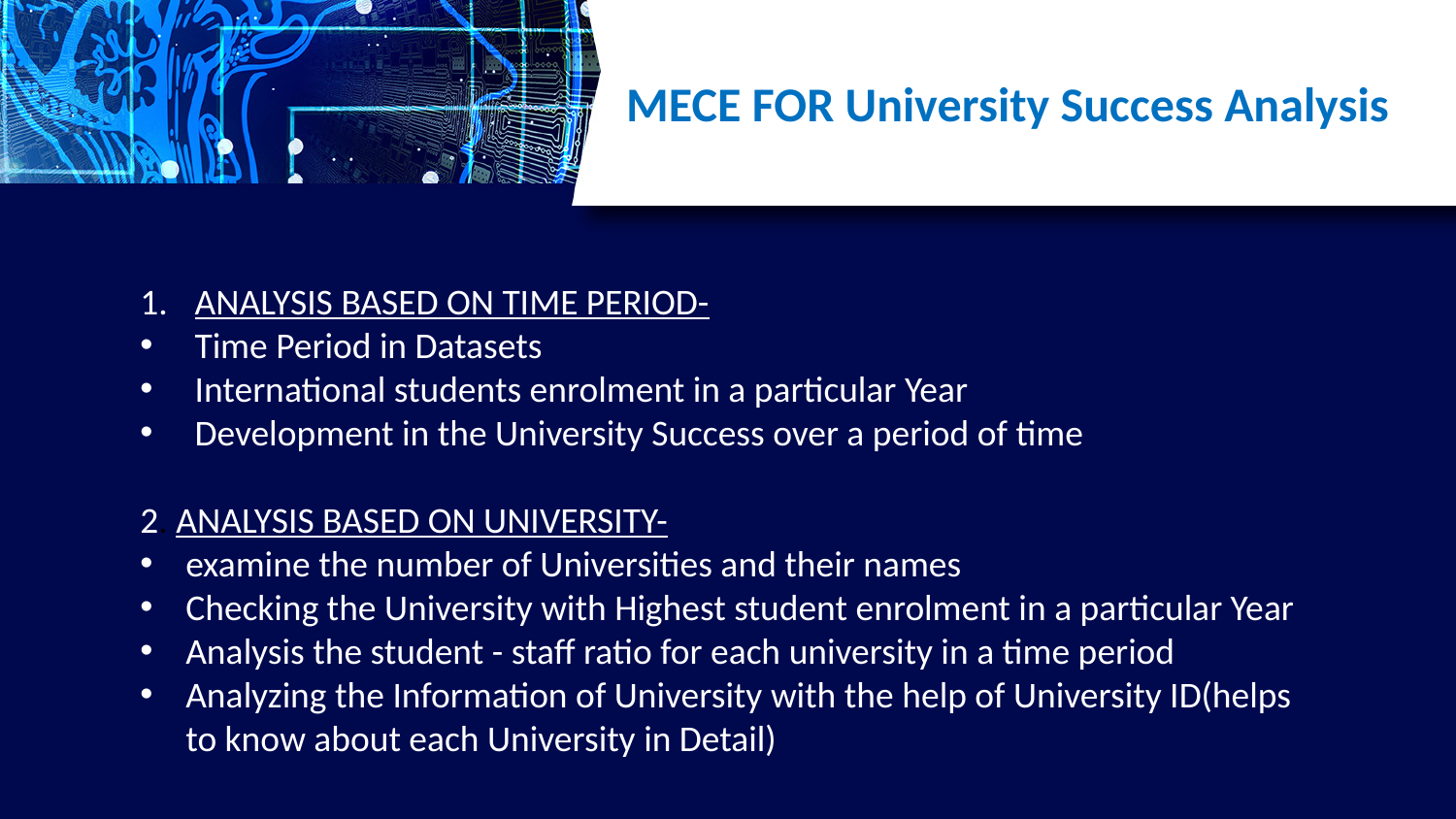

# MECE FOR University Success Analysis
ANALYSIS BASED ON TIME PERIOD-
Time Period in Datasets
International students enrolment in a particular Year
Development in the University Success over a period of time

2. ANALYSIS BASED ON UNIVERSITY-
examine the number of Universities and their names
Checking the University with Highest student enrolment in a particular Year
Analysis the student - staff ratio for each university in a time period
Analyzing the Information of University with the help of University ID(helps to know about each University in Detail)